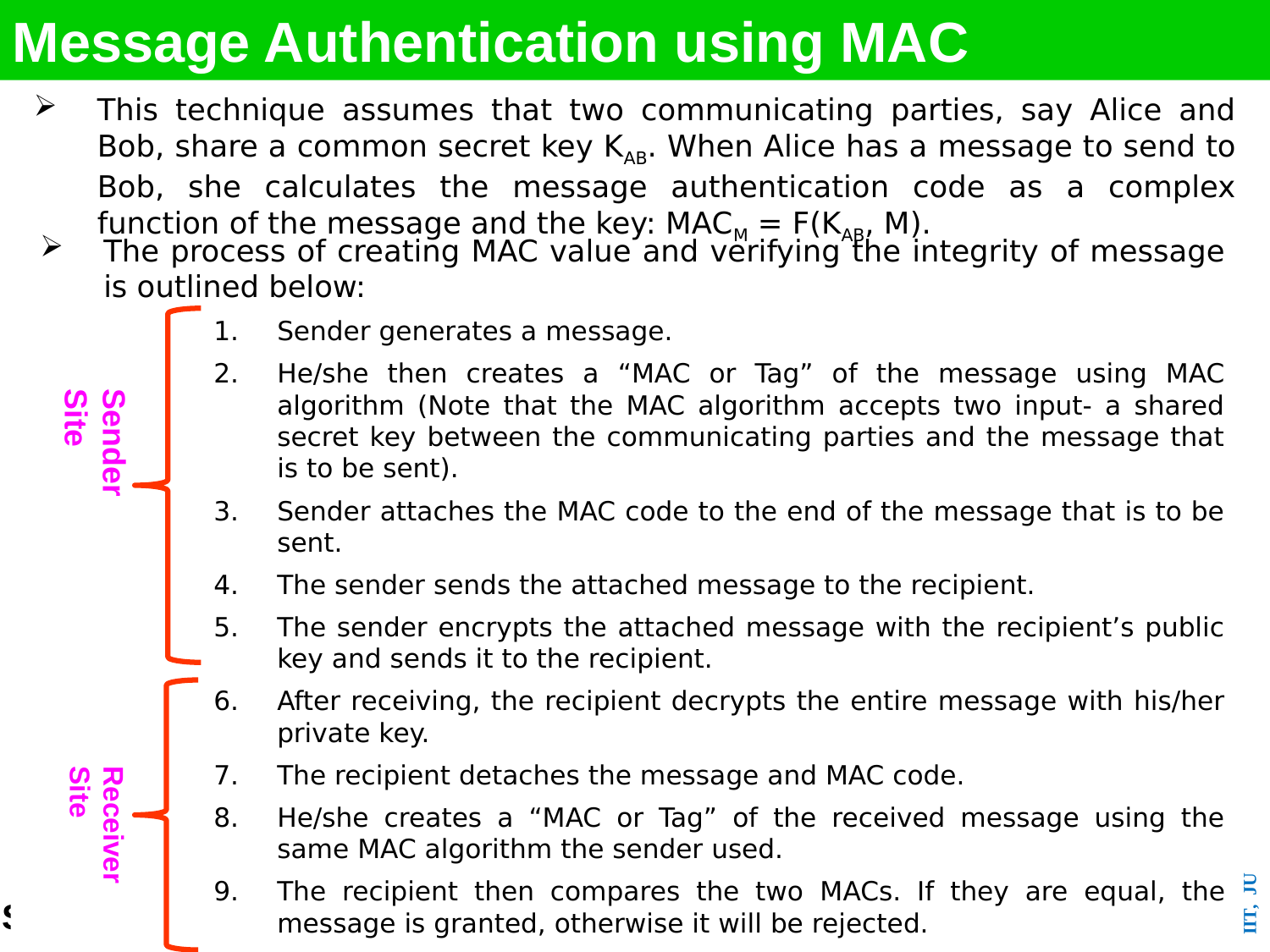

Message Authentication using MAC
This technique assumes that two communicating parties, say Alice and Bob, share a common secret key KAB. When Alice has a message to send to Bob, she calculates the message authentication code as a complex function of the message and the key: MACM = F(KAB, M).
The process of creating MAC value and verifying the integrity of message is outlined below:
Sender generates a message.
He/she then creates a “MAC or Tag” of the message using MAC algorithm (Note that the MAC algorithm accepts two input- a shared secret key between the communicating parties and the message that is to be sent).
Sender attaches the MAC code to the end of the message that is to be sent.
The sender sends the attached message to the recipient.
The sender encrypts the attached message with the recipient’s public key and sends it to the recipient.
After receiving, the recipient decrypts the entire message with his/her private key.
The recipient detaches the message and MAC code.
He/she creates a “MAC or Tag” of the received message using the same MAC algorithm the sender used.
The recipient then compares the two MACs. If they are equal, the message is granted, otherwise it will be rejected.

Sender Site

Receiver Site
Slide-8